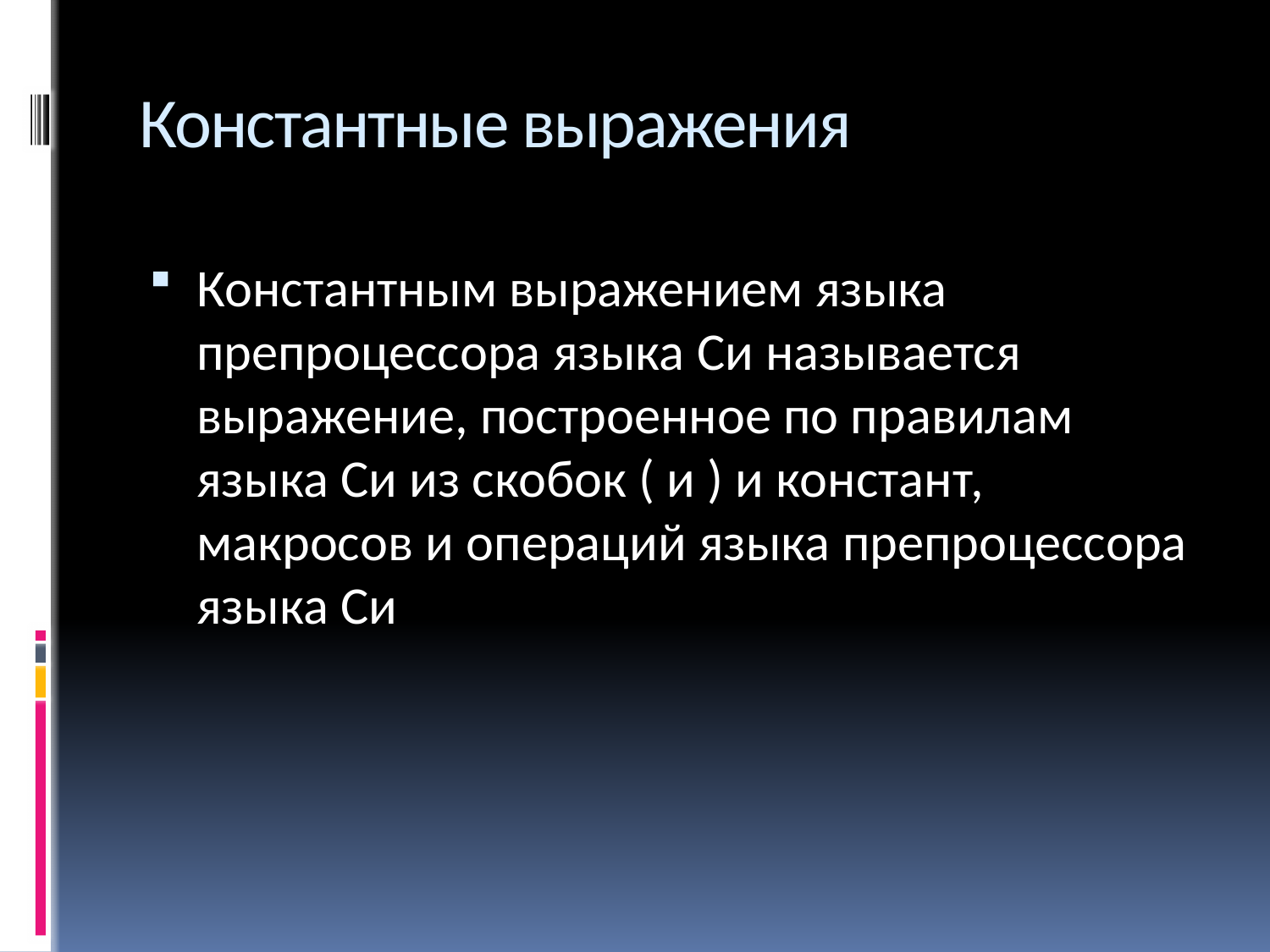

# Константные выражения
Константным выражением языка препроцессора языка Си называется выражение, построенное по правилам языка Си из скобок ( и ) и констант, макросов и операций языка препроцессора языка Си